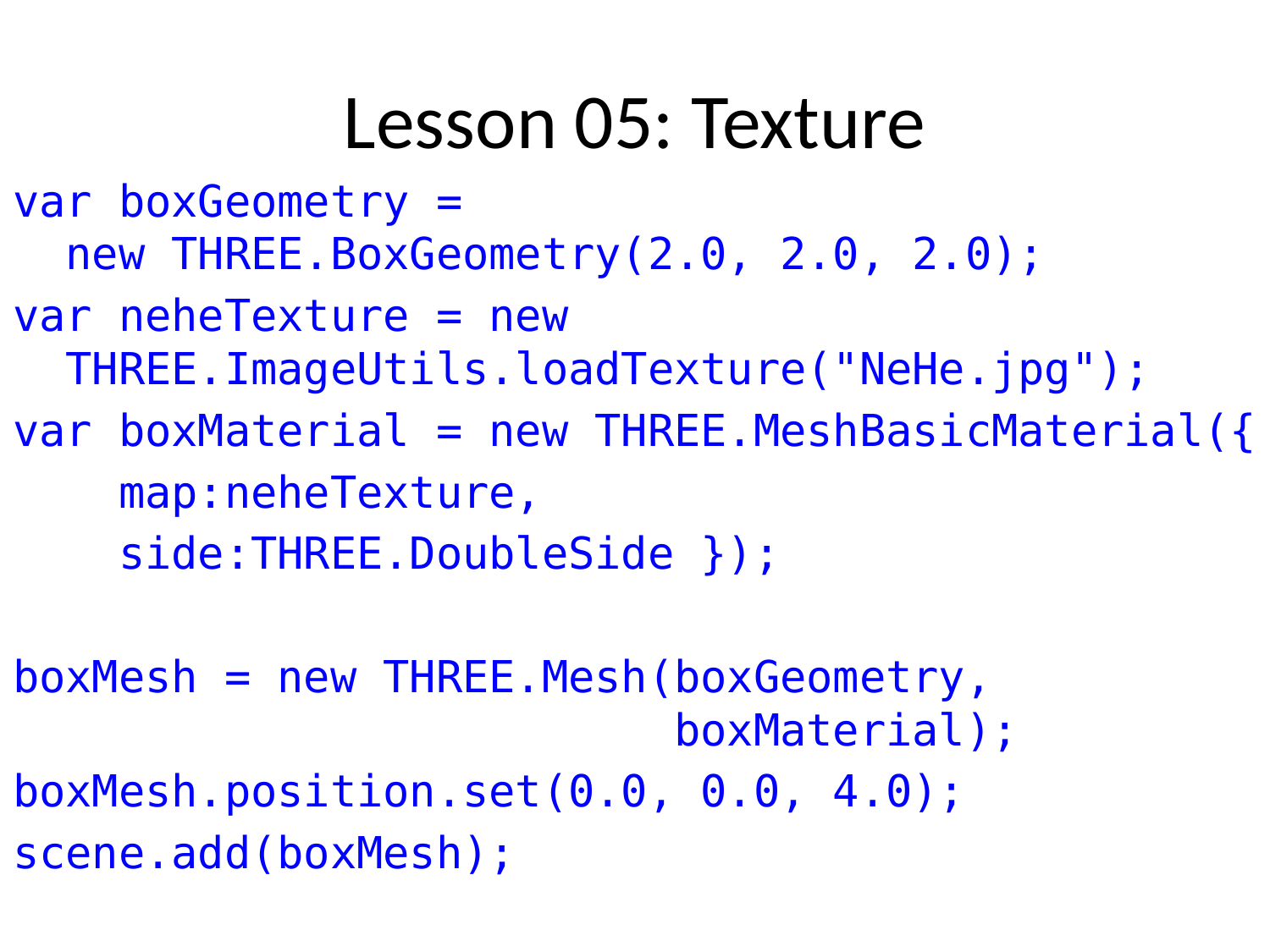

# Lesson 05: Texture
var boxGeometry =
  new THREE.BoxGeometry(2.0, 2.0, 2.0);
var neheTexture = new
  THREE.ImageUtils.loadTexture("NeHe.jpg");
var boxMaterial = new THREE.MeshBasicMaterial({
    map:neheTexture,
    side:THREE.DoubleSide });

boxMesh = new THREE.Mesh(boxGeometry,
                         boxMaterial);
boxMesh.position.set(0.0, 0.0, 4.0);
scene.add(boxMesh);